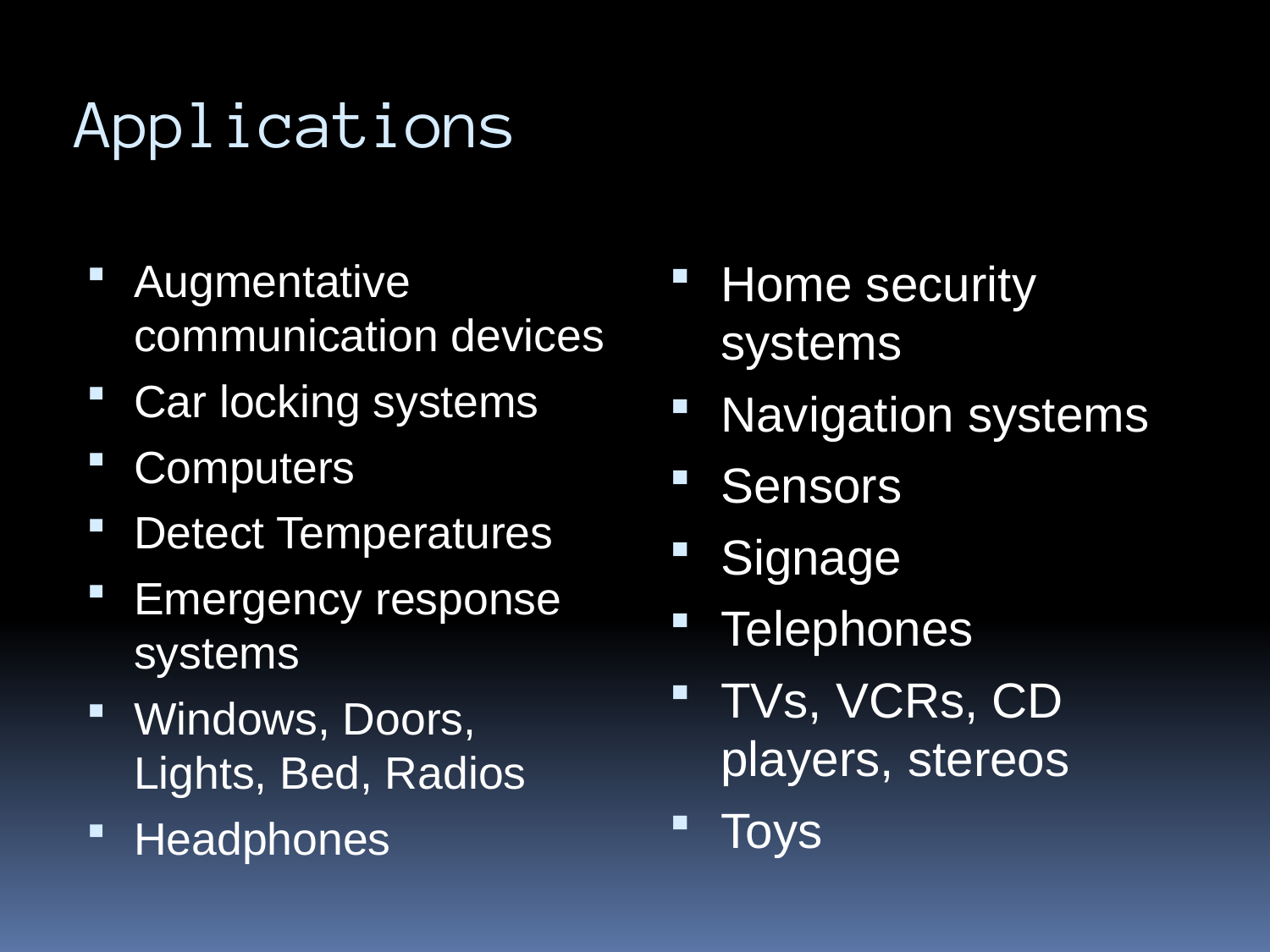

# Applications
Augmentative communication devices
Car locking systems
Computers
Detect Temperatures
Emergency response systems
Windows, Doors, Lights, Bed, Radios
Headphones

Home security systems
Navigation systems
Sensors
Signage
Telephones
TVs, VCRs, CD players, stereos
Toys